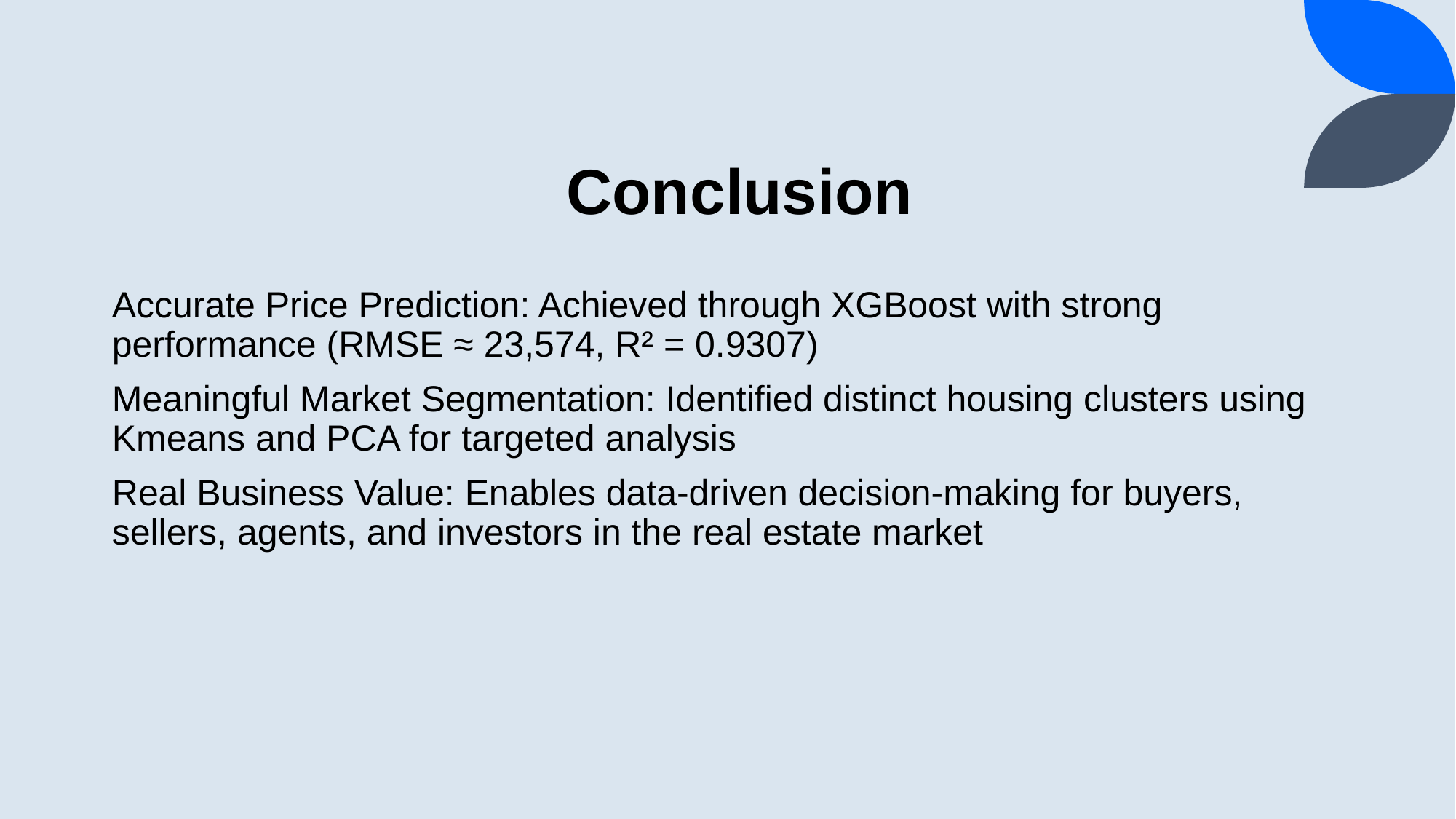

# Conclusion
Accurate Price Prediction: Achieved through XGBoost with strong performance (RMSE ≈ 23,574, R² = 0.9307)
Meaningful Market Segmentation: Identified distinct housing clusters using Kmeans and PCA for targeted analysis
Real Business Value: Enables data-driven decision-making for buyers, sellers, agents, and investors in the real estate market